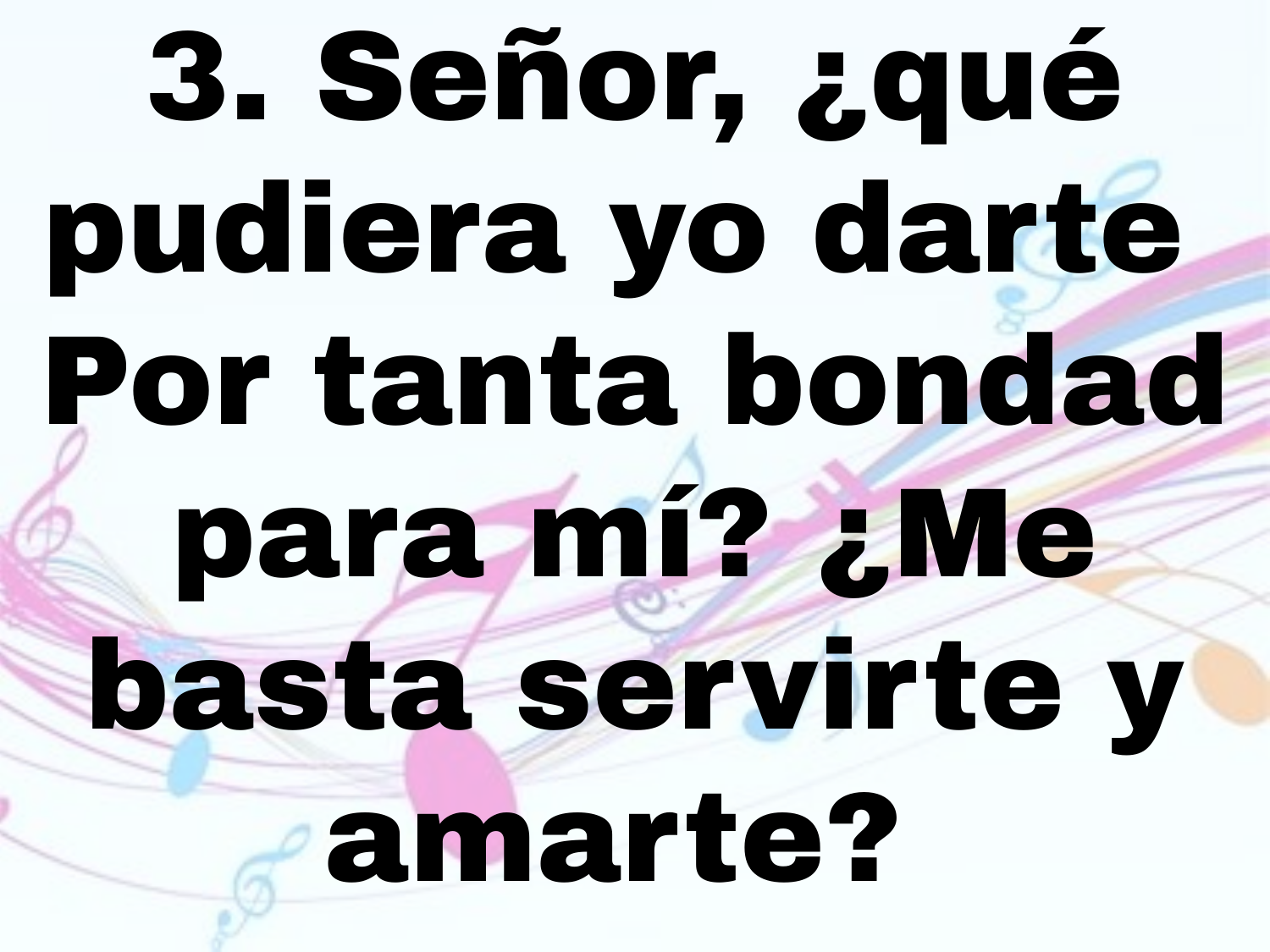

3. Señor, ¿qué pudiera yo darte
Por tanta bondad para mí? ¿Me basta servirte y amarte?